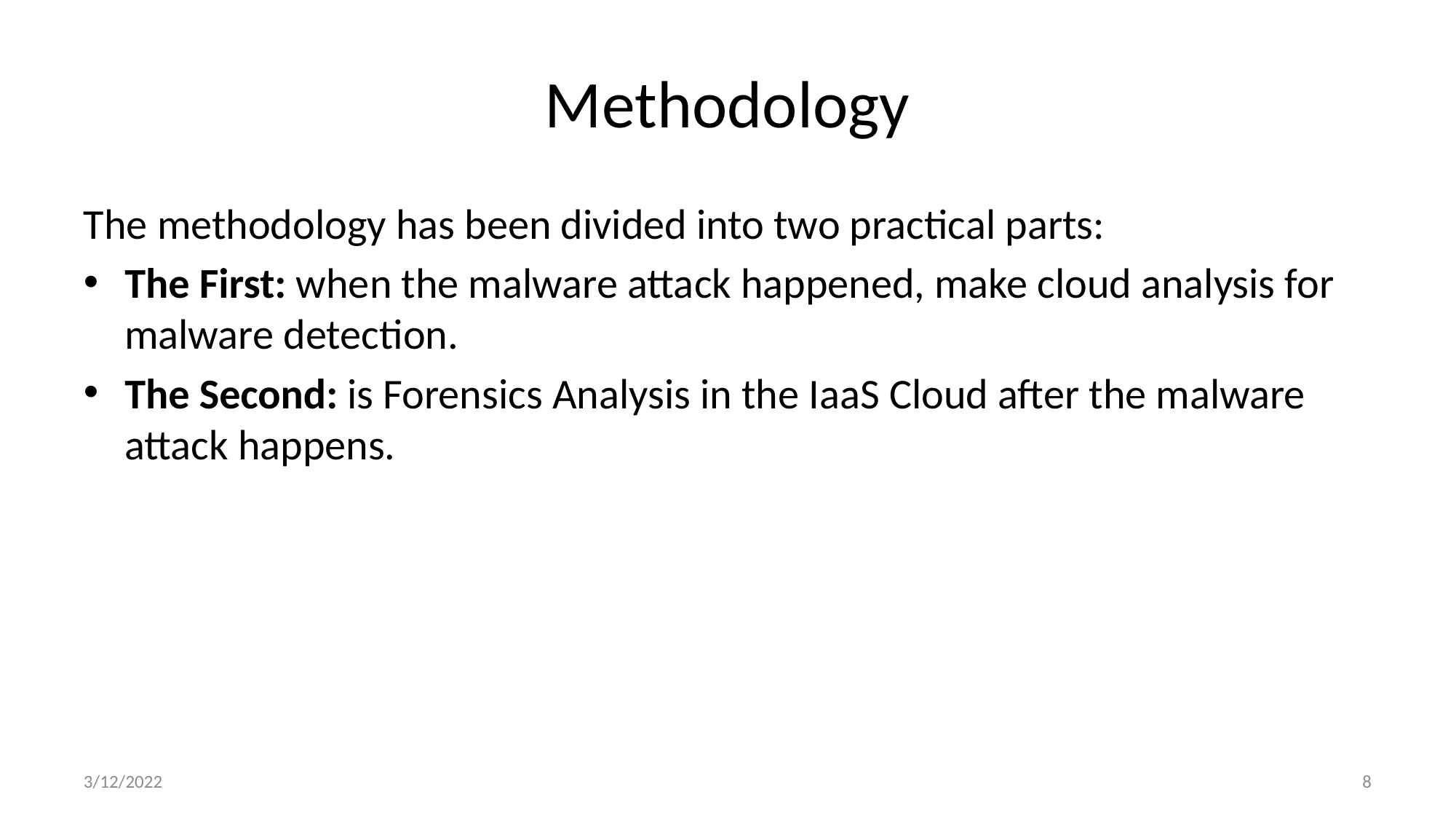

# Methodology
The methodology has been divided into two practical parts:
The First: when the malware attack happened, make cloud analysis for malware detection.
The Second: is Forensics Analysis in the IaaS Cloud after the malware attack happens.
3/12/2022
8